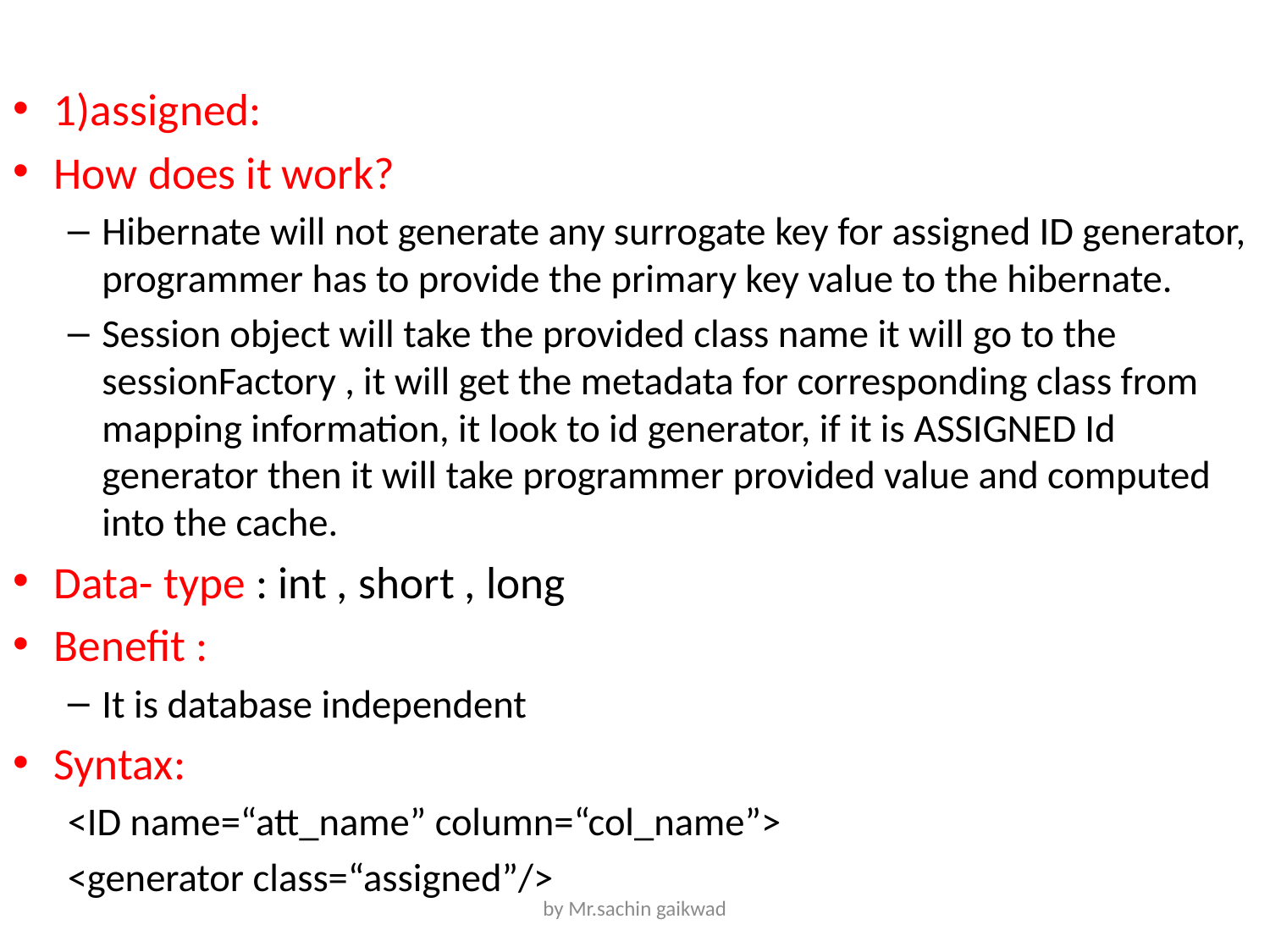

#
1)assigned:
How does it work?
Hibernate will not generate any surrogate key for assigned ID generator, programmer has to provide the primary key value to the hibernate.
Session object will take the provided class name it will go to the sessionFactory , it will get the metadata for corresponding class from mapping information, it look to id generator, if it is ASSIGNED Id generator then it will take programmer provided value and computed into the cache.
Data- type : int , short , long
Benefit :
It is database independent
Syntax:
<ID name=“att_name” column=“col_name”>
	<generator class=“assigned”/>

by Mr.sachin gaikwad